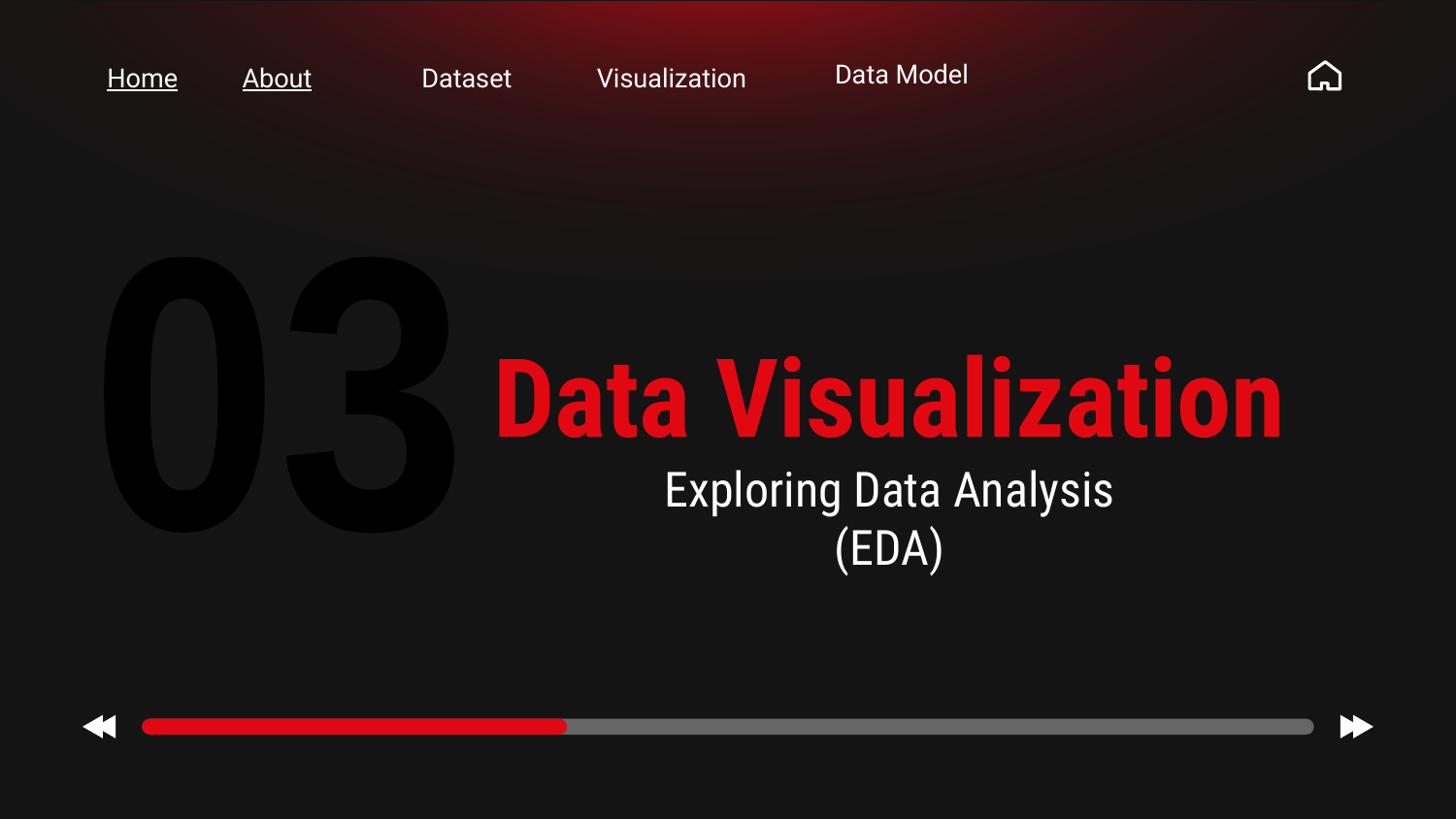

Home
About
Dataset
Visualization
Data Model

02
03
# Data Visualization Exploring Data Analysis (EDA)